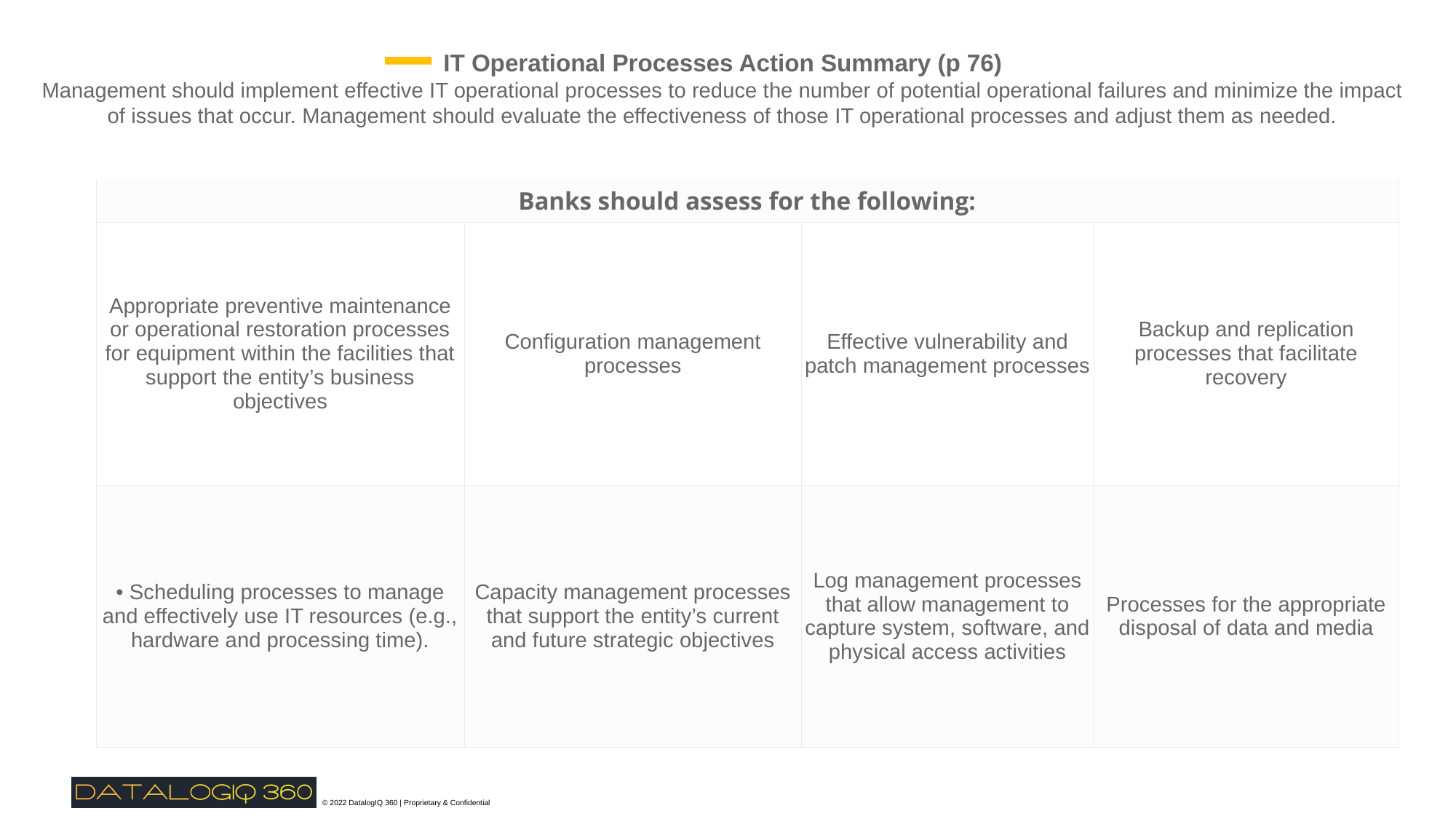

IT Operational Processes Action Summary (p 76)
Management should implement effective IT operational processes to reduce the number of potential operational failures and minimize the impact of issues that occur. Management should evaluate the effectiveness of those IT operational processes and adjust them as needed.

| Banks should assess for the following: |  |  |  |
| --- | --- | --- | --- |
| Appropriate preventive maintenance or operational restoration processes for equipment within the facilities that support the entity’s business objectives | Configuration management processes | Effective vulnerability and patch management processes | Backup and replication processes that facilitate recovery |
| • Scheduling processes to manage and effectively use IT resources (e.g., hardware and processing time). | Capacity management processes that support the entity’s current and future strategic objectives | Log management processes that allow management to capture system, software, and physical access activities | Processes for the appropriate disposal of data and media |